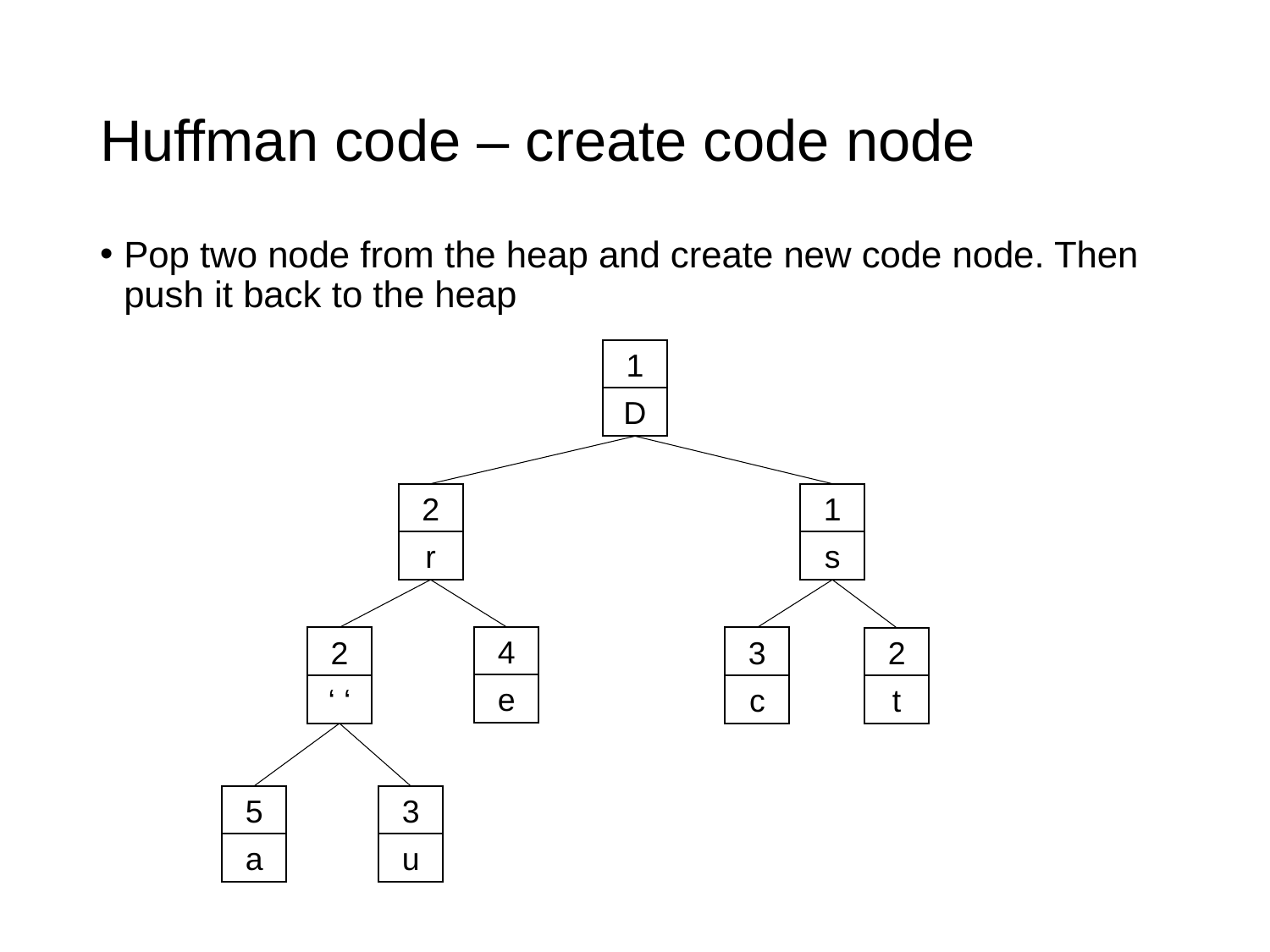

# Huffman code – create code node
Pop two node from the heap and create new code node. Then push it back to the heap
1
D
2
r
1
s
4
e
2
‘ ‘
3
c
2
t
5
a
3
u